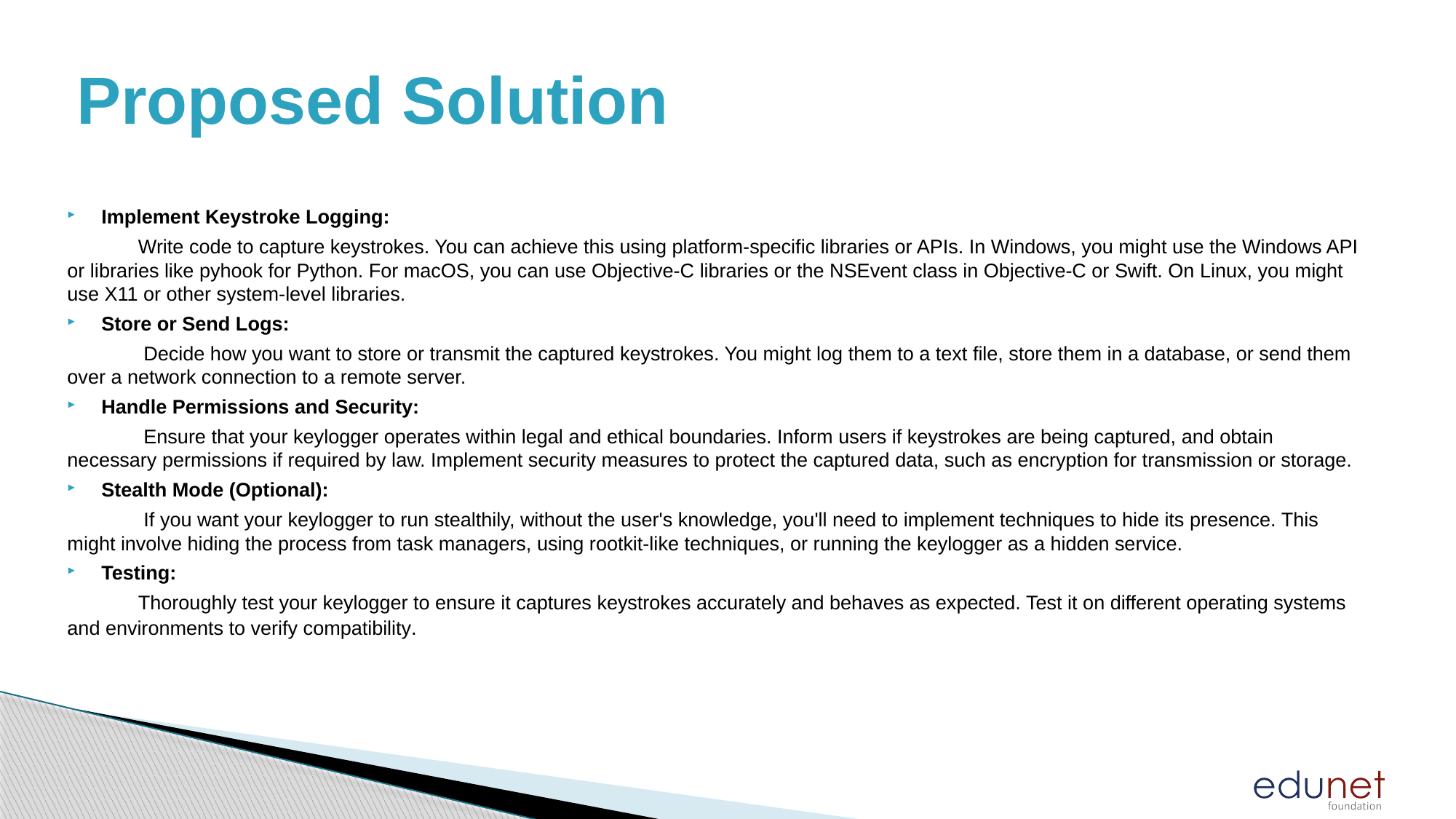

# Proposed Solution
Implement Keystroke Logging:
             Write code to capture keystrokes. You can achieve this using platform-specific libraries or APIs. In Windows, you might use the Windows API or libraries like pyhook for Python. For macOS, you can use Objective-C libraries or the NSEvent class in Objective-C or Swift. On Linux, you might use X11 or other system-level libraries.
Store or Send Logs:
              Decide how you want to store or transmit the captured keystrokes. You might log them to a text file, store them in a database, or send them over a network connection to a remote server.
Handle Permissions and Security:
              Ensure that your keylogger operates within legal and ethical boundaries. Inform users if keystrokes are being captured, and obtain necessary permissions if required by law. Implement security measures to protect the captured data, such as encryption for transmission or storage.
Stealth Mode (Optional):
              If you want your keylogger to run stealthily, without the user's knowledge, you'll need to implement techniques to hide its presence. This might involve hiding the process from task managers, using rootkit-like techniques, or running the keylogger as a hidden service.
Testing:
             Thoroughly test your keylogger to ensure it captures keystrokes accurately and behaves as expected. Test it on different operating systems and environments to verify compatibility.